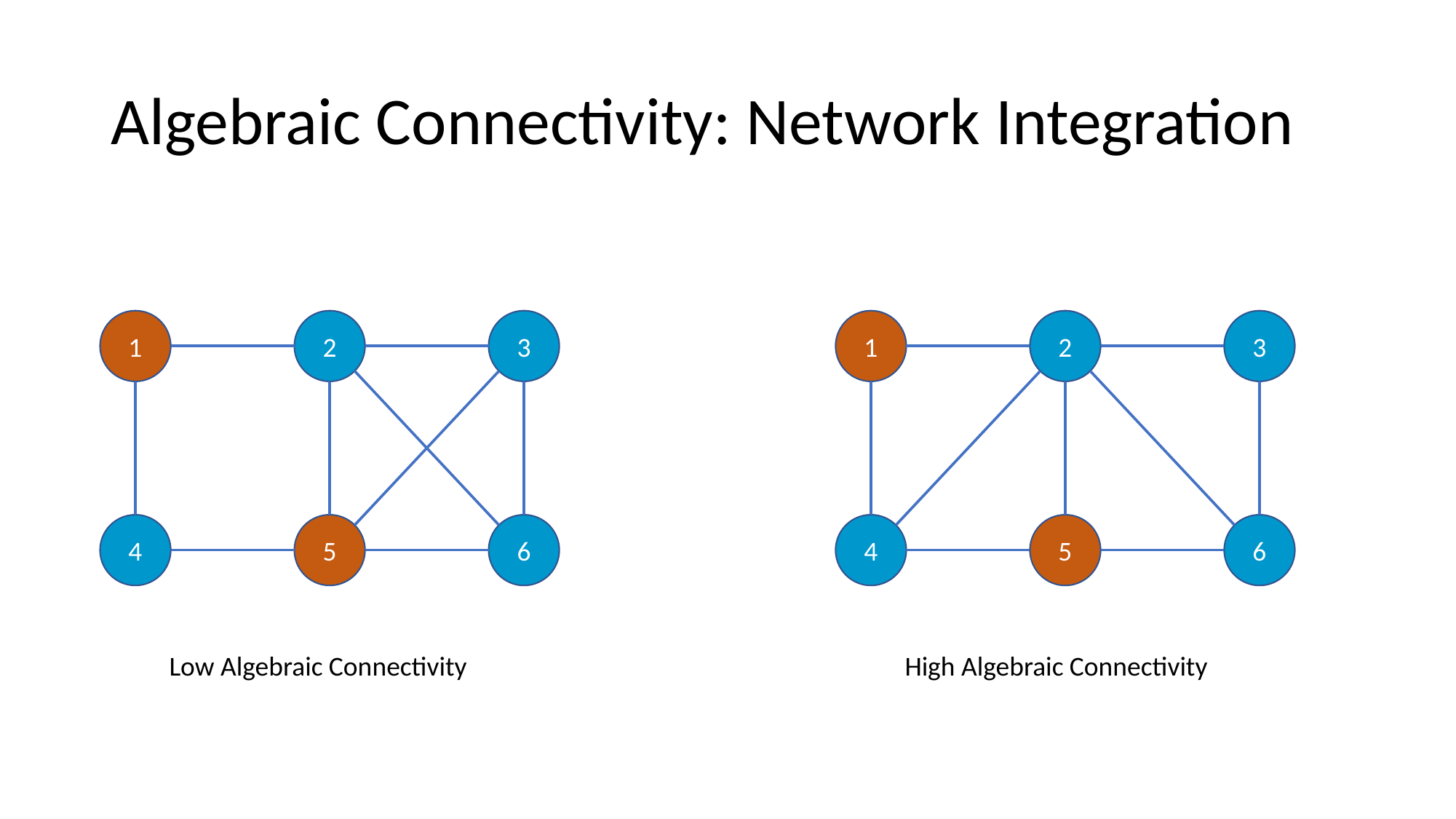

# Algebraic Connectivity: Network Integration
1
2
3
1
2
3
4
6
4
6
5
5
Low Algebraic Connectivity
High Algebraic Connectivity